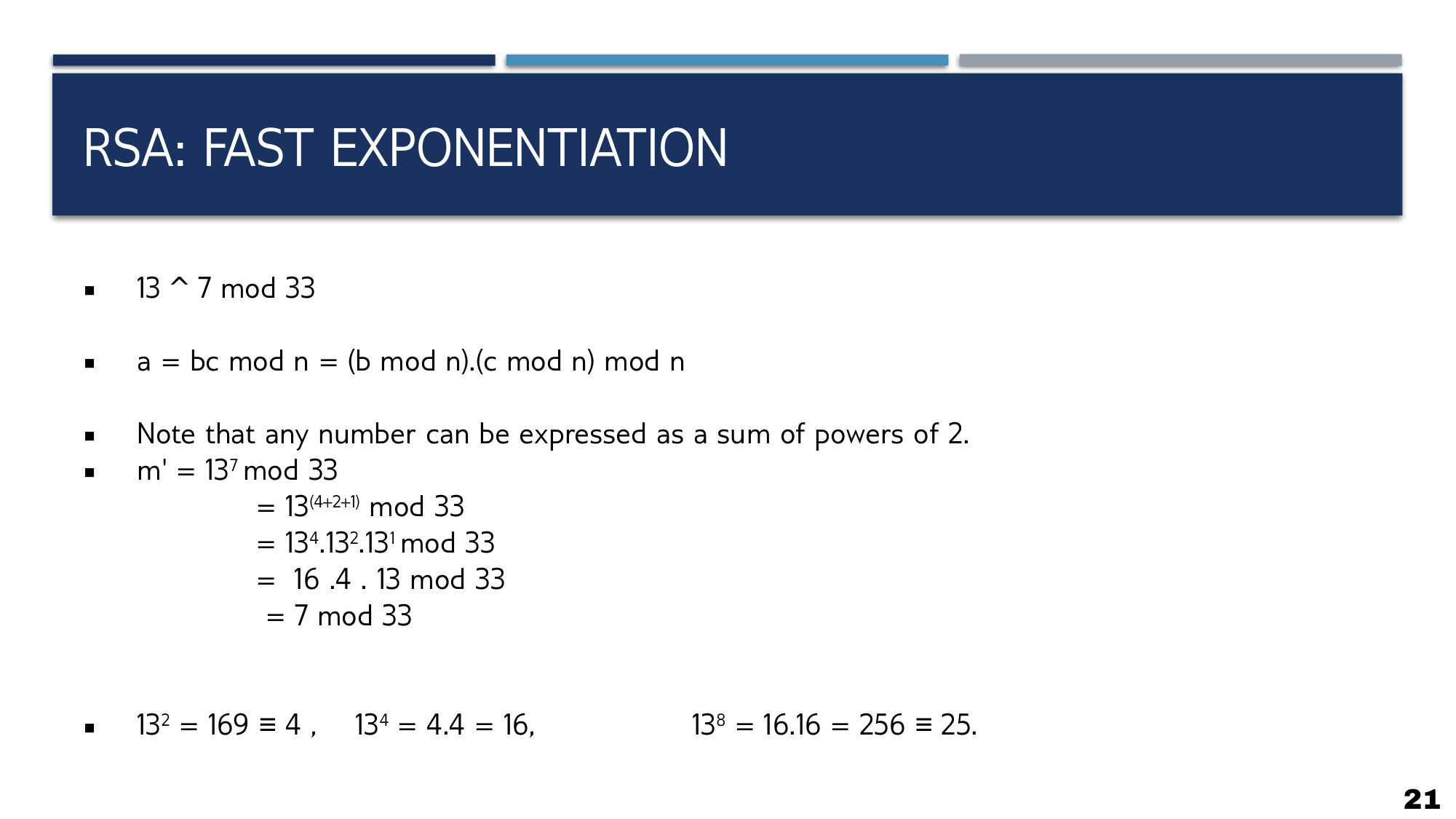

# RSA: Fast Exponentiation
13 ^ 7 mod 33
a = bc mod n = (b mod n).(c mod n) mod n

Note that any number can be expressed as a sum of powers of 2.
m' = 137 mod 33
   = 13(4+2+1) mod 33
   = 134.132.131 mod 33
   =  16 .4 . 13 mod 33
    = 7 mod 33

132 = 169 ≡ 4 , 	134 = 4.4 = 16,		 138 = 16.16 = 256 ≡ 25.
21